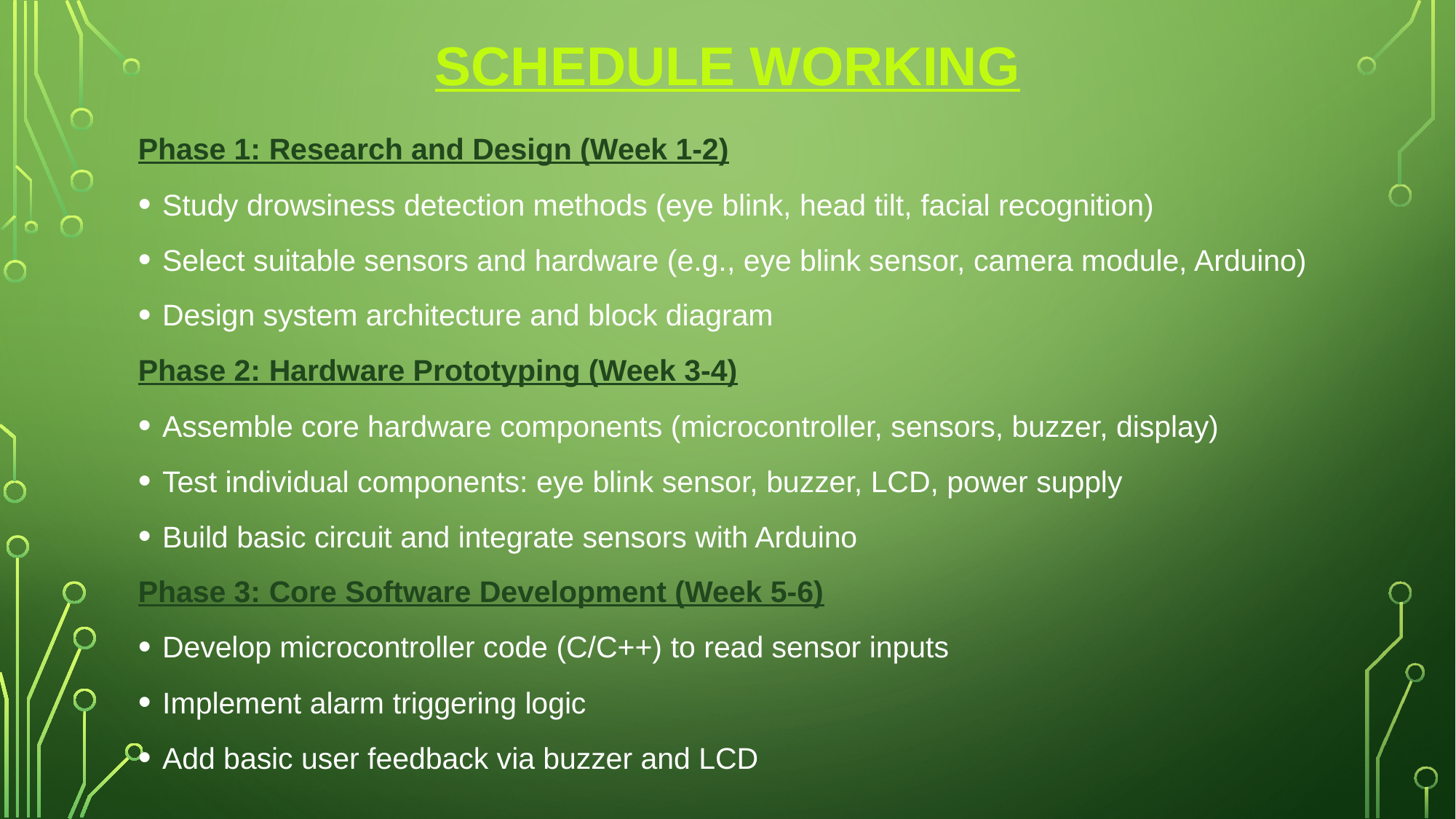

# Schedule working
Phase 1: Research and Design (Week 1-2)
Study drowsiness detection methods (eye blink, head tilt, facial recognition)
Select suitable sensors and hardware (e.g., eye blink sensor, camera module, Arduino)
Design system architecture and block diagram
Phase 2: Hardware Prototyping (Week 3-4)
Assemble core hardware components (microcontroller, sensors, buzzer, display)
Test individual components: eye blink sensor, buzzer, LCD, power supply
Build basic circuit and integrate sensors with Arduino
Phase 3: Core Software Development (Week 5-6)
Develop microcontroller code (C/C++) to read sensor inputs
Implement alarm triggering logic
Add basic user feedback via buzzer and LCD